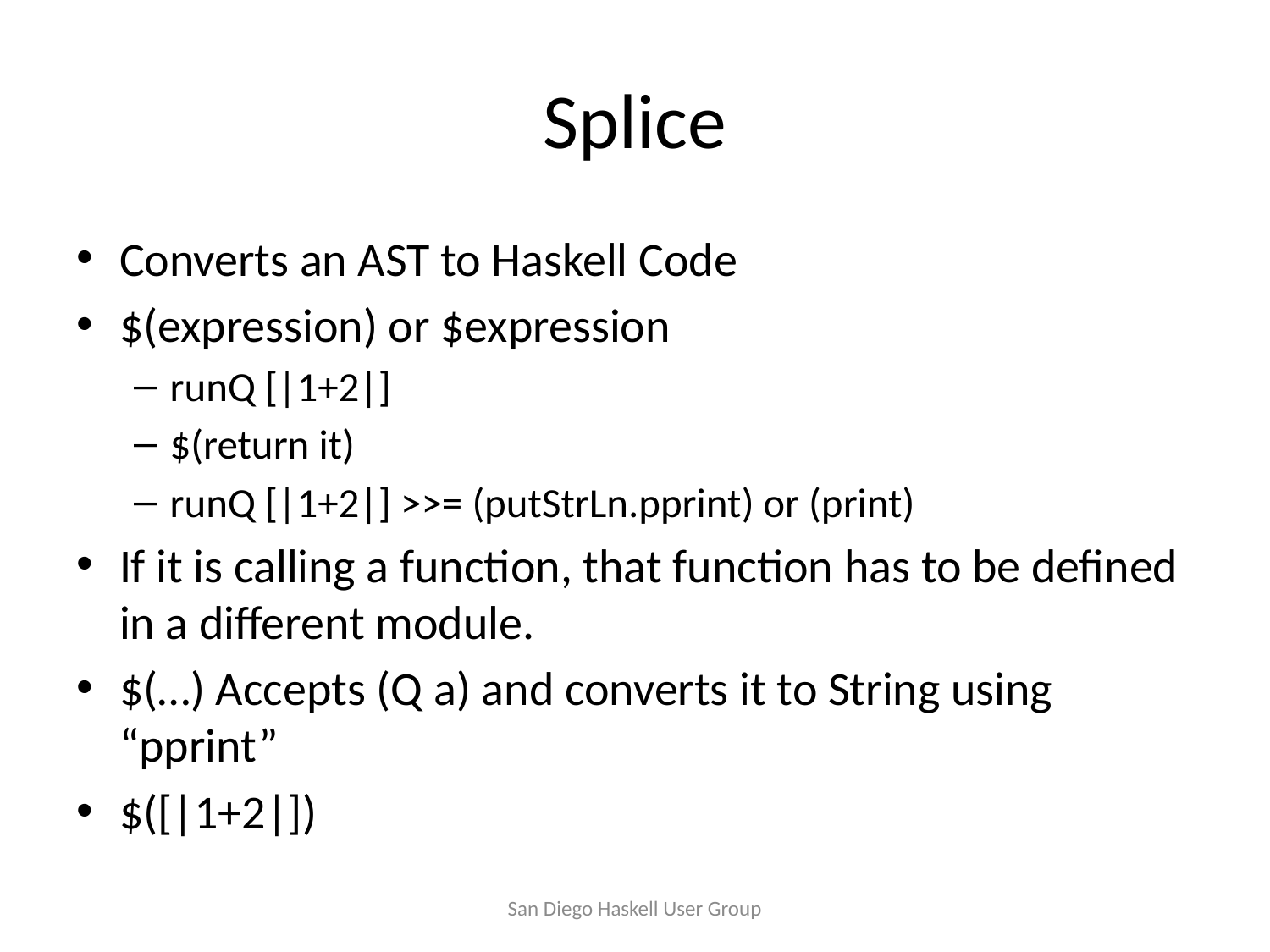

# Splice
Converts an AST to Haskell Code
$(expression) or $expression
runQ [|1+2|]
$(return it)
runQ [|1+2|] >>= (putStrLn.pprint) or (print)
If it is calling a function, that function has to be defined in a different module.
$(…) Accepts (Q a) and converts it to String using “pprint”
$([|1+2|])
San Diego Haskell User Group